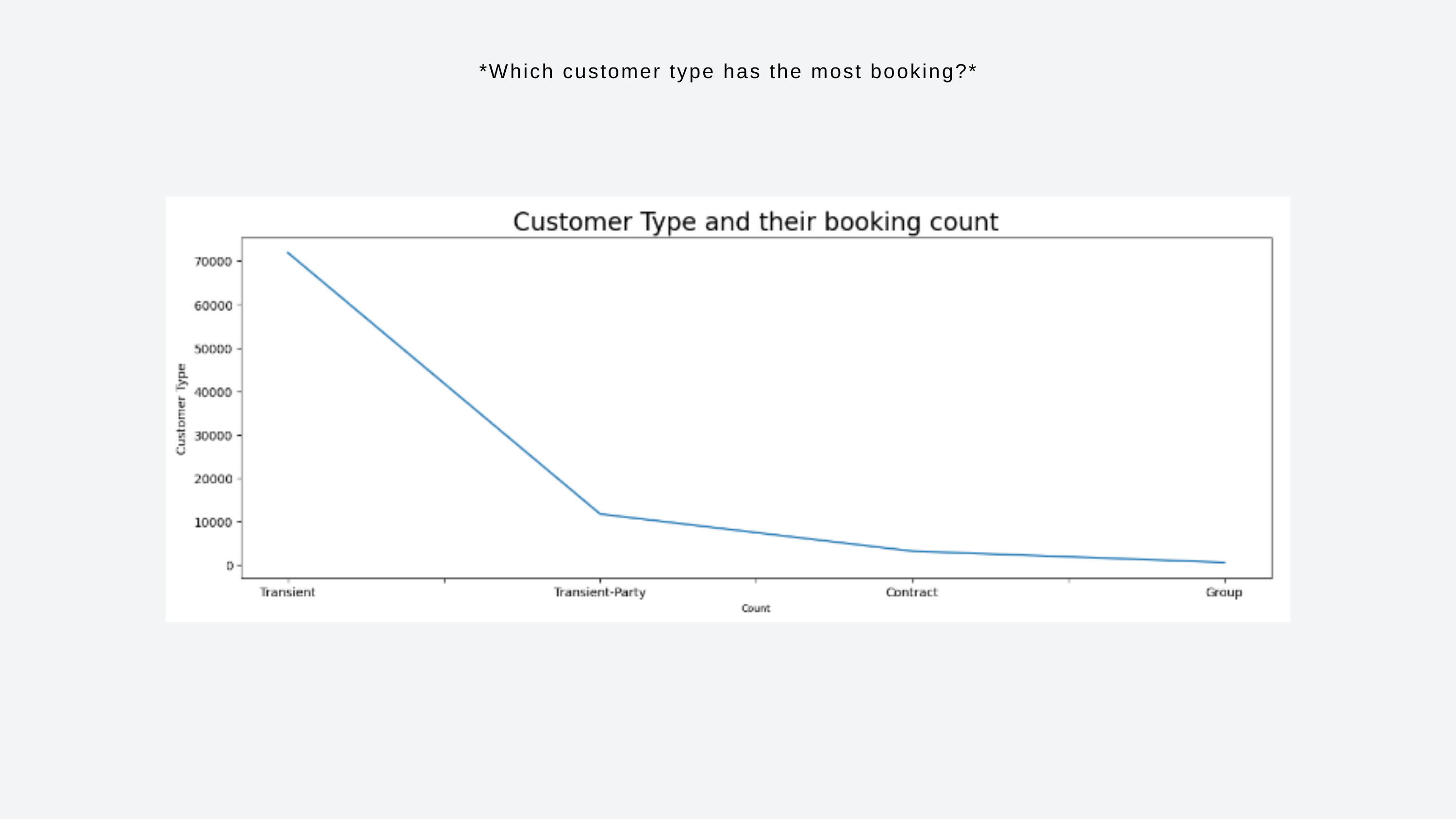

*Which customer type has the most booking?*